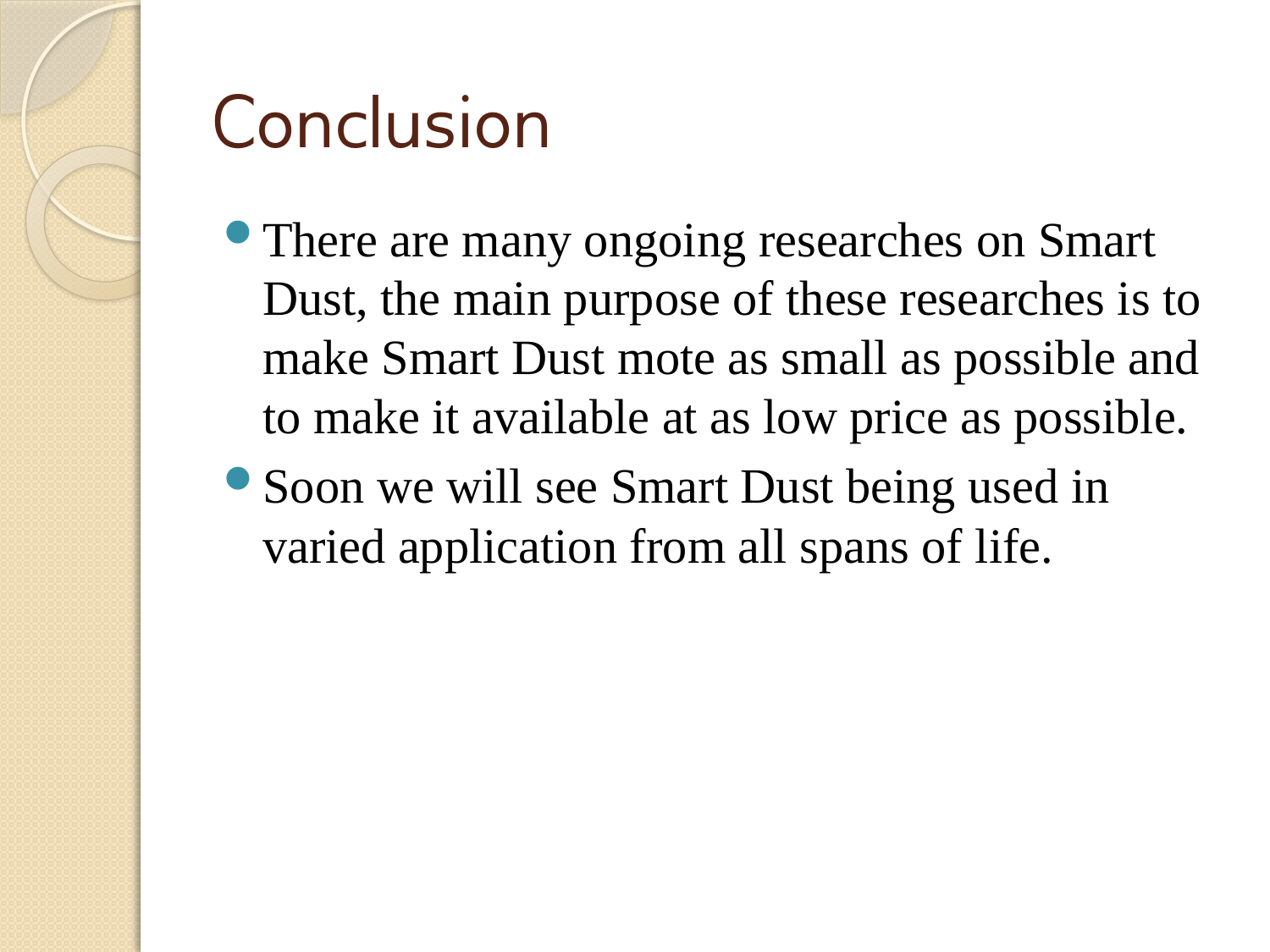

# Conclusion
There are many ongoing researches on Smart Dust, the main purpose of these researches is to make Smart Dust mote as small as possible and to make it available at as low price as possible.
Soon we will see Smart Dust being used in varied application from all spans of life.